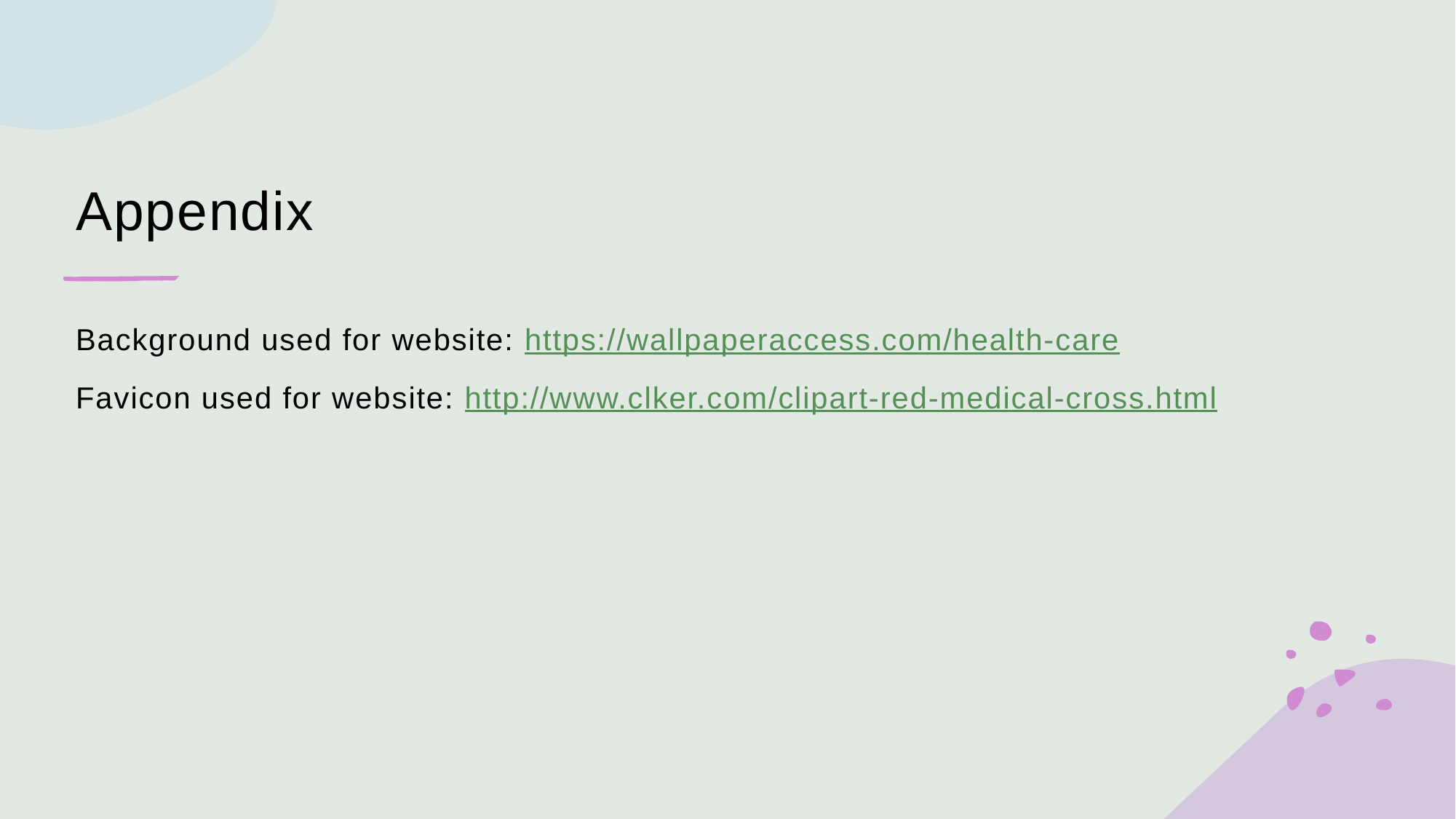

# Appendix
Background used for website: https://wallpaperaccess.com/health-care
Favicon used for website: http://www.clker.com/clipart-red-medical-cross.html